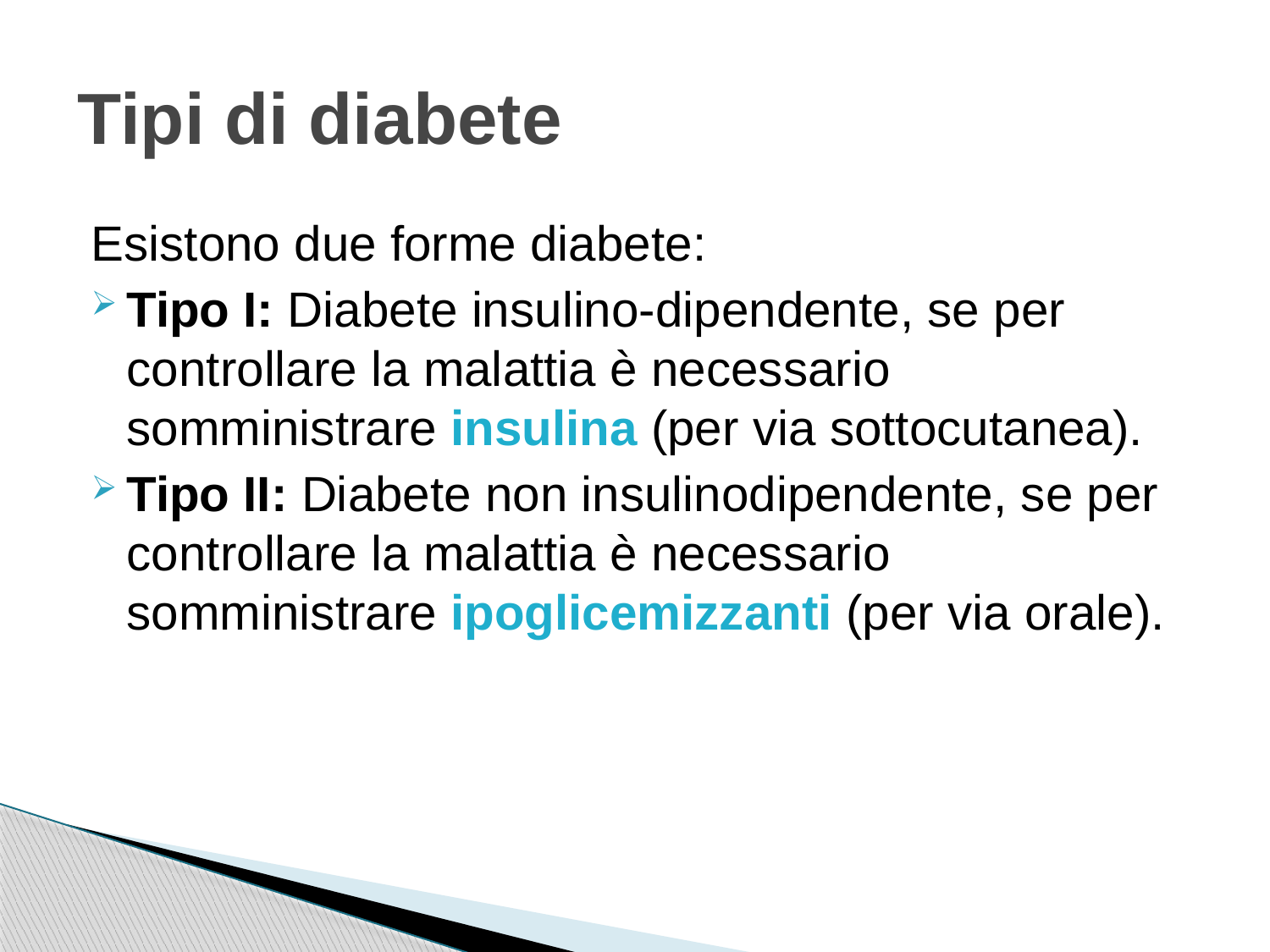

# Tipi di diabete
Esistono due forme diabete:
Tipo I: Diabete insulino-dipendente, se per controllare la malattia è necessario somministrare insulina (per via sottocutanea).
Tipo II: Diabete non insulinodipendente, se per controllare la malattia è necessario somministrare ipoglicemizzanti (per via orale).